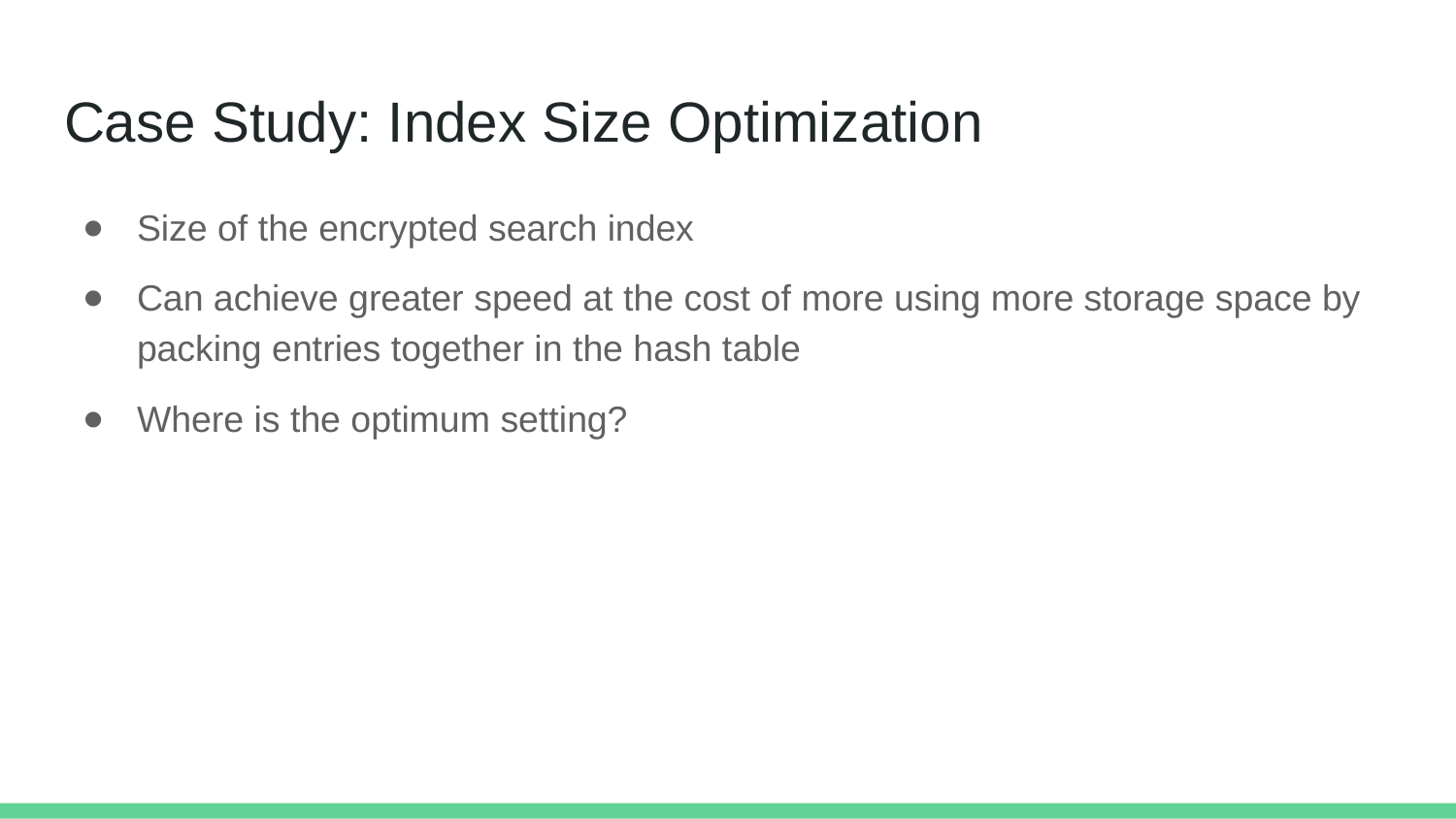

# Case Study: Index Size Optimization
Size of the encrypted search index
Can achieve greater speed at the cost of more using more storage space by packing entries together in the hash table
Where is the optimum setting?